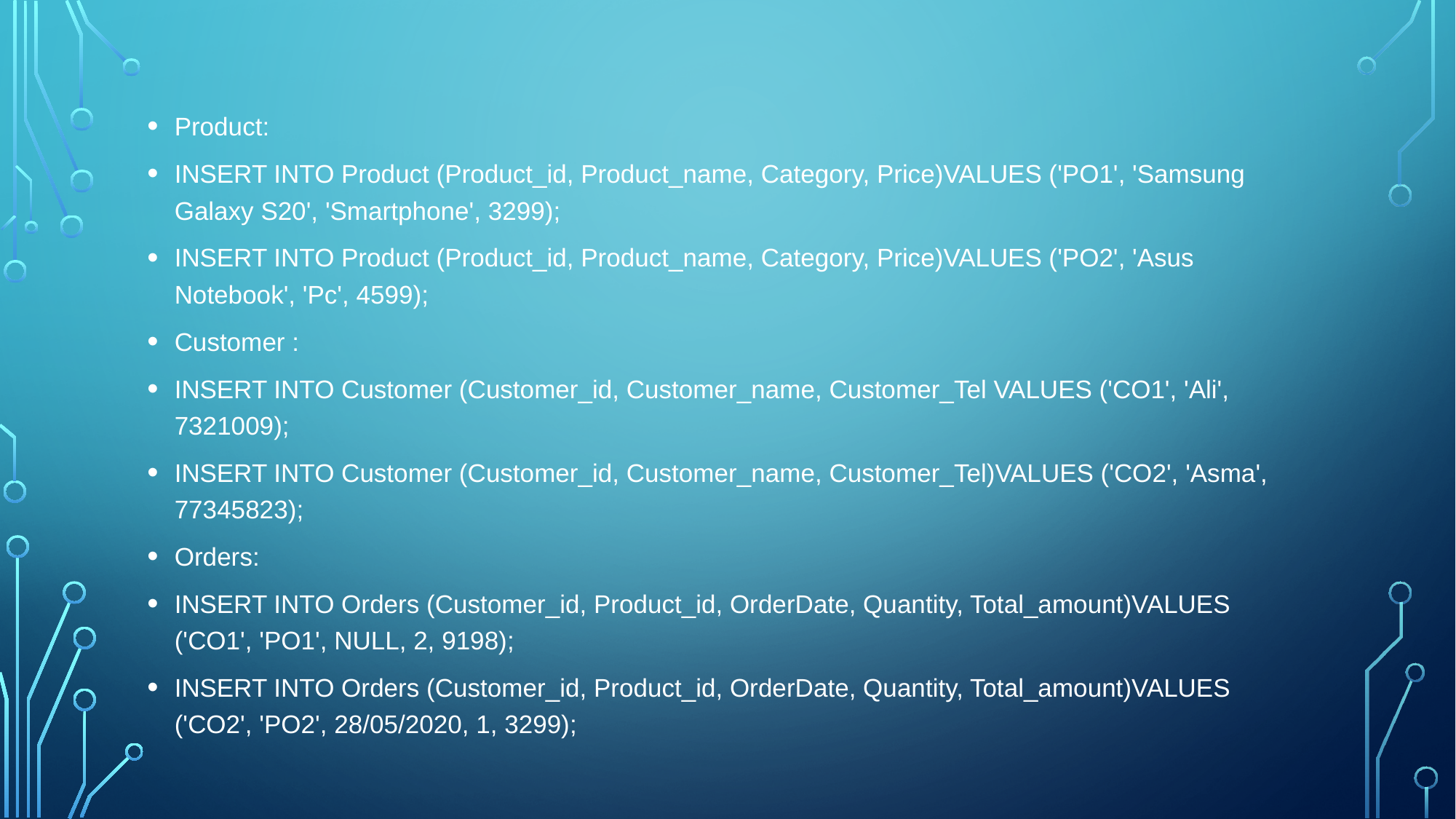

Product:
INSERT INTO Product (Product_id, Product_name, Category, Price)VALUES ('PO1', 'Samsung Galaxy S20', 'Smartphone', 3299);
INSERT INTO Product (Product_id, Product_name, Category, Price)VALUES ('PO2', 'Asus Notebook', 'Pc', 4599);
Customer :
INSERT INTO Customer (Customer_id, Customer_name, Customer_Tel VALUES ('CO1', 'Ali', 7321009);
INSERT INTO Customer (Customer_id, Customer_name, Customer_Tel)VALUES ('CO2', 'Asma', 77345823);
Orders:
INSERT INTO Orders (Customer_id, Product_id, OrderDate, Quantity, Total_amount)VALUES ('CO1', 'PO1', NULL, 2, 9198);
INSERT INTO Orders (Customer_id, Product_id, OrderDate, Quantity, Total_amount)VALUES ('CO2', 'PO2', 28/05/2020, 1, 3299);